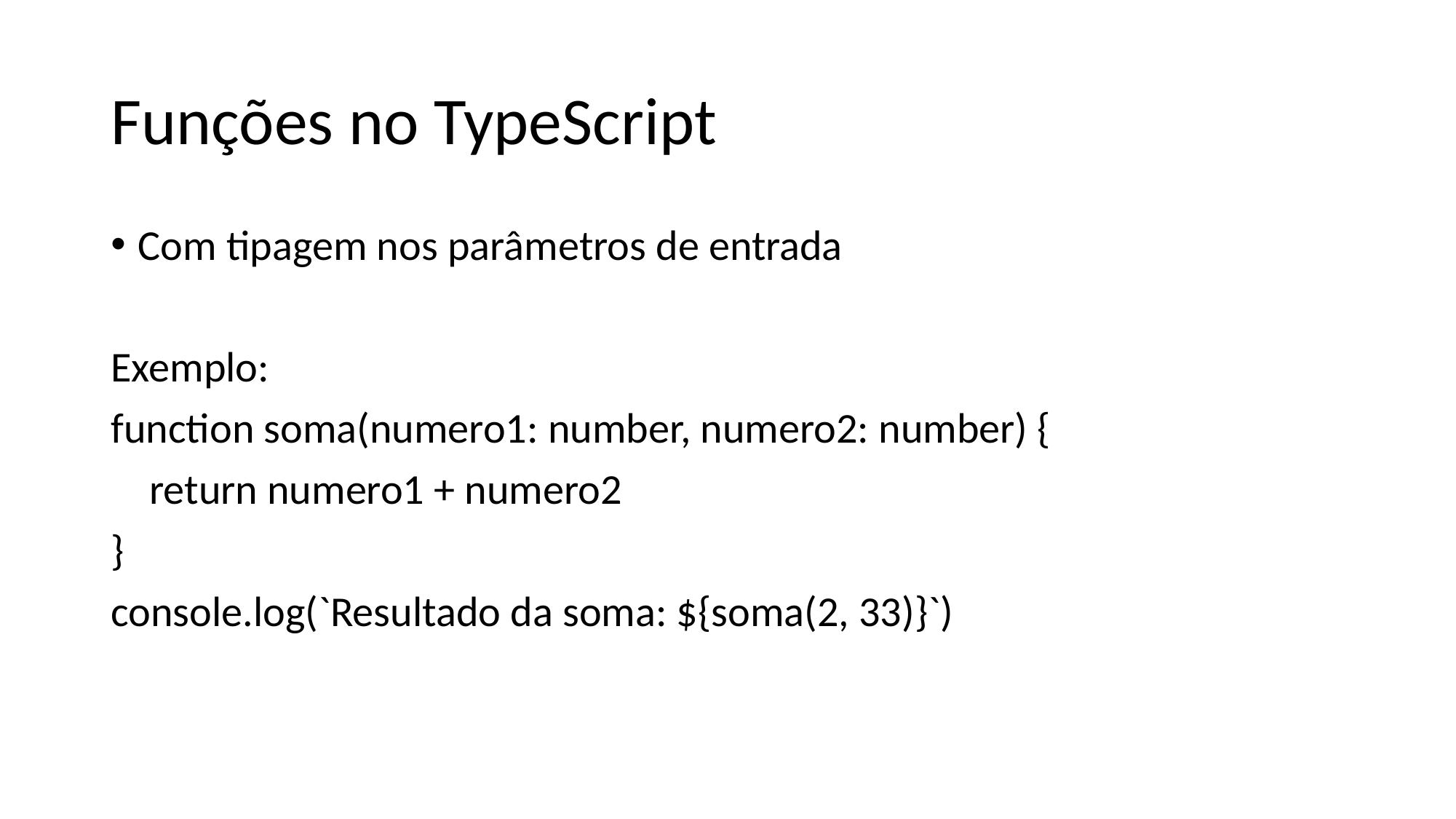

# Funções no TypeScript
Com tipagem nos parâmetros de entrada

Exemplo:
function soma(numero1: number, numero2: number) {
    return numero1 + numero2
}
console.log(`Resultado da soma: ${soma(2, 33)}`)